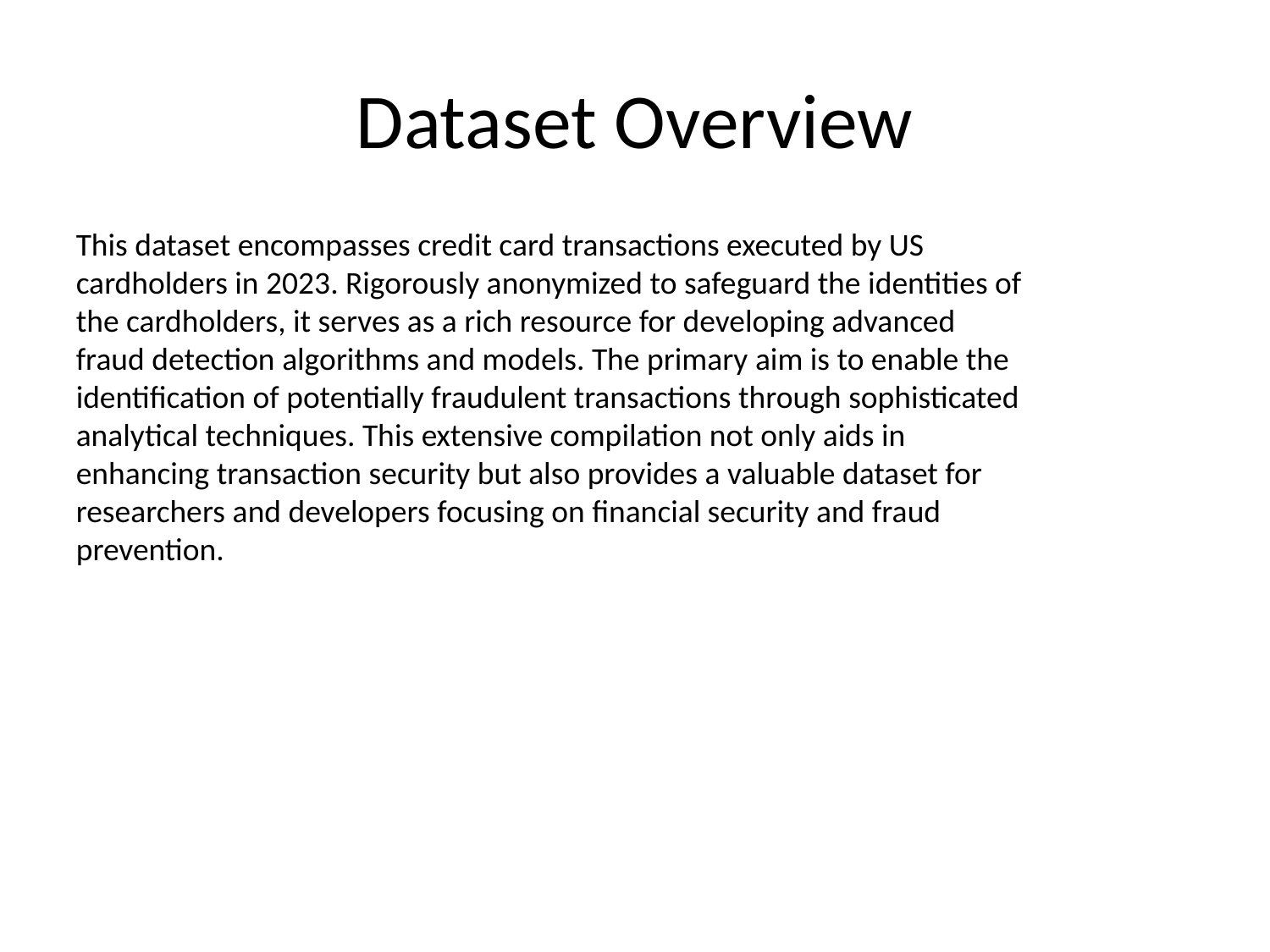

# Dataset Overview

This dataset encompasses credit card transactions executed by US cardholders in 2023. Rigorously anonymized to safeguard the identities of the cardholders, it serves as a rich resource for developing advanced fraud detection algorithms and models. The primary aim is to enable the identification of potentially fraudulent transactions through sophisticated analytical techniques. This extensive compilation not only aids in enhancing transaction security but also provides a valuable dataset for researchers and developers focusing on financial security and fraud prevention.